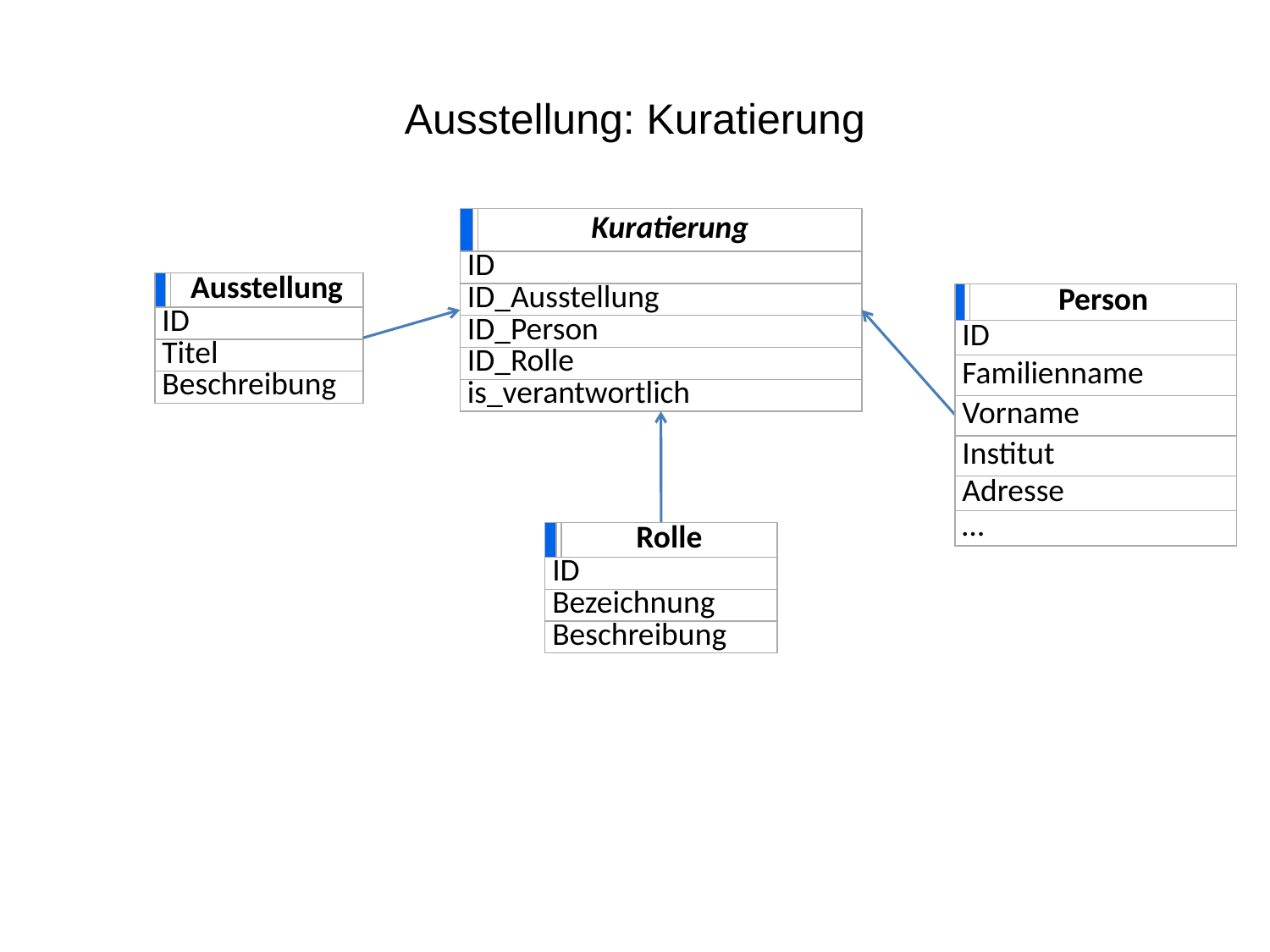

# Ausstellung: Kuratierung

|  |  | Kuratierung |
| --- | --- | --- |
| ID |  |  |
| ID\_Ausstellung |  |  |
| ID\_Person |  |  |
| ID\_Rolle |  |  |
| is\_verantwortlich |  |  |
|  |  | Ausstellung |
| --- | --- | --- |
| ID |  |  |
| Titel |  |  |
| Beschreibung |  |  |
|  |  | Person |
| --- | --- | --- |
| ID |  |  |
| Familienname |  |  |
| Vorname |  |  |
| Institut |  |  |
| Adresse |  |  |
| … |  |  |
|  |  | Rolle |
| --- | --- | --- |
| ID |  |  |
| Bezeichnung |  |  |
| Beschreibung |  |  |